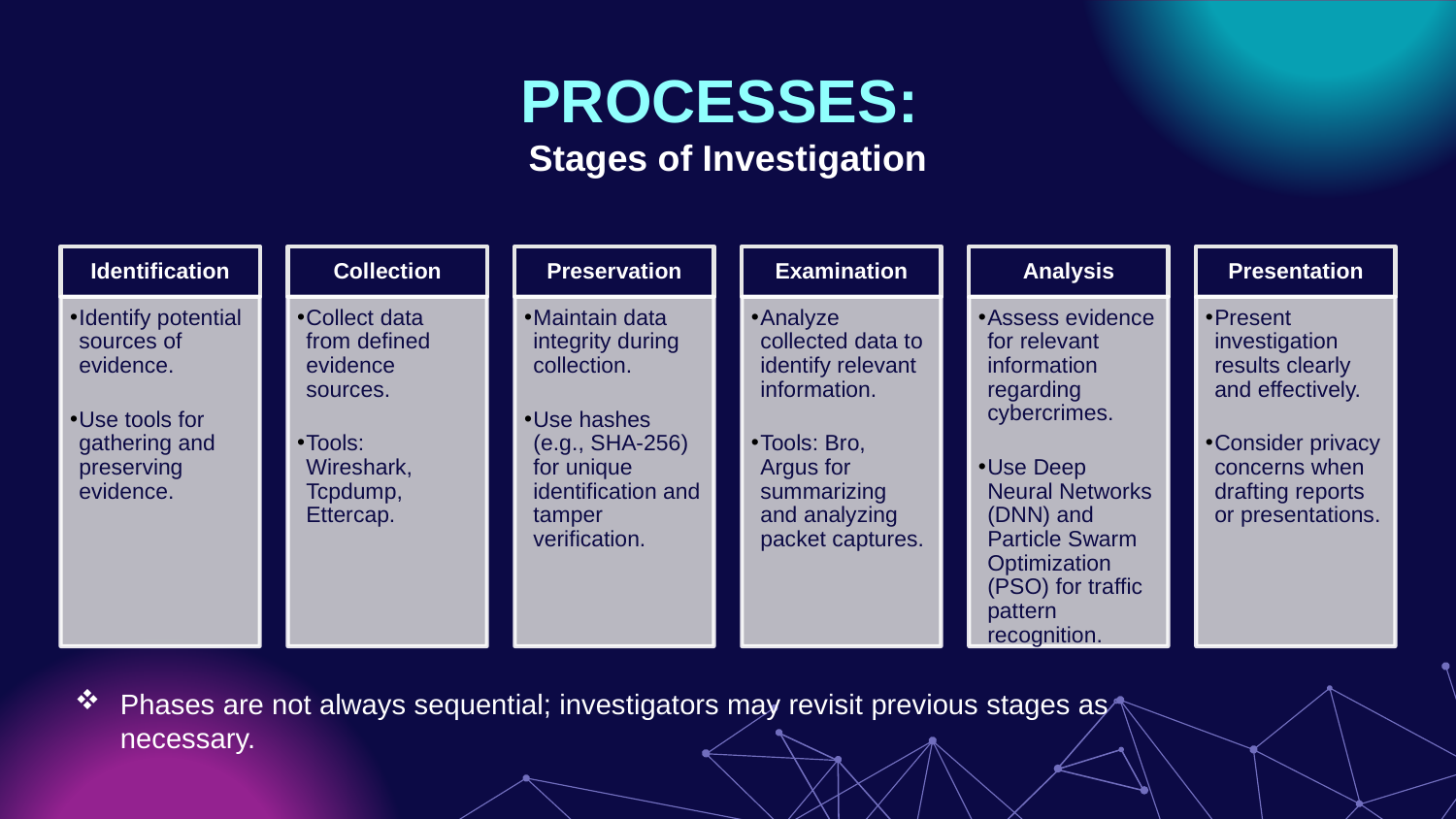

# PROCESSES: Stages of Investigation
Identification
Identify potential sources of evidence.
Use tools for gathering and preserving evidence.
Collection
Collect data from defined evidence sources.
Tools: Wireshark, Tcpdump, Ettercap.
Preservation
Maintain data integrity during collection.
Use hashes (e.g., SHA-256) for unique identification and tamper verification.
Examination
Analyze collected data to identify relevant information.
Tools: Bro, Argus for summarizing and analyzing packet captures.
Analysis
Assess evidence for relevant information regarding cybercrimes.
Use Deep Neural Networks (DNN) and Particle Swarm Optimization (PSO) for traffic pattern recognition.
Presentation
Present investigation results clearly and effectively.
Consider privacy concerns when drafting reports or presentations.
Phases are not always sequential; investigators may revisit previous stages as necessary.